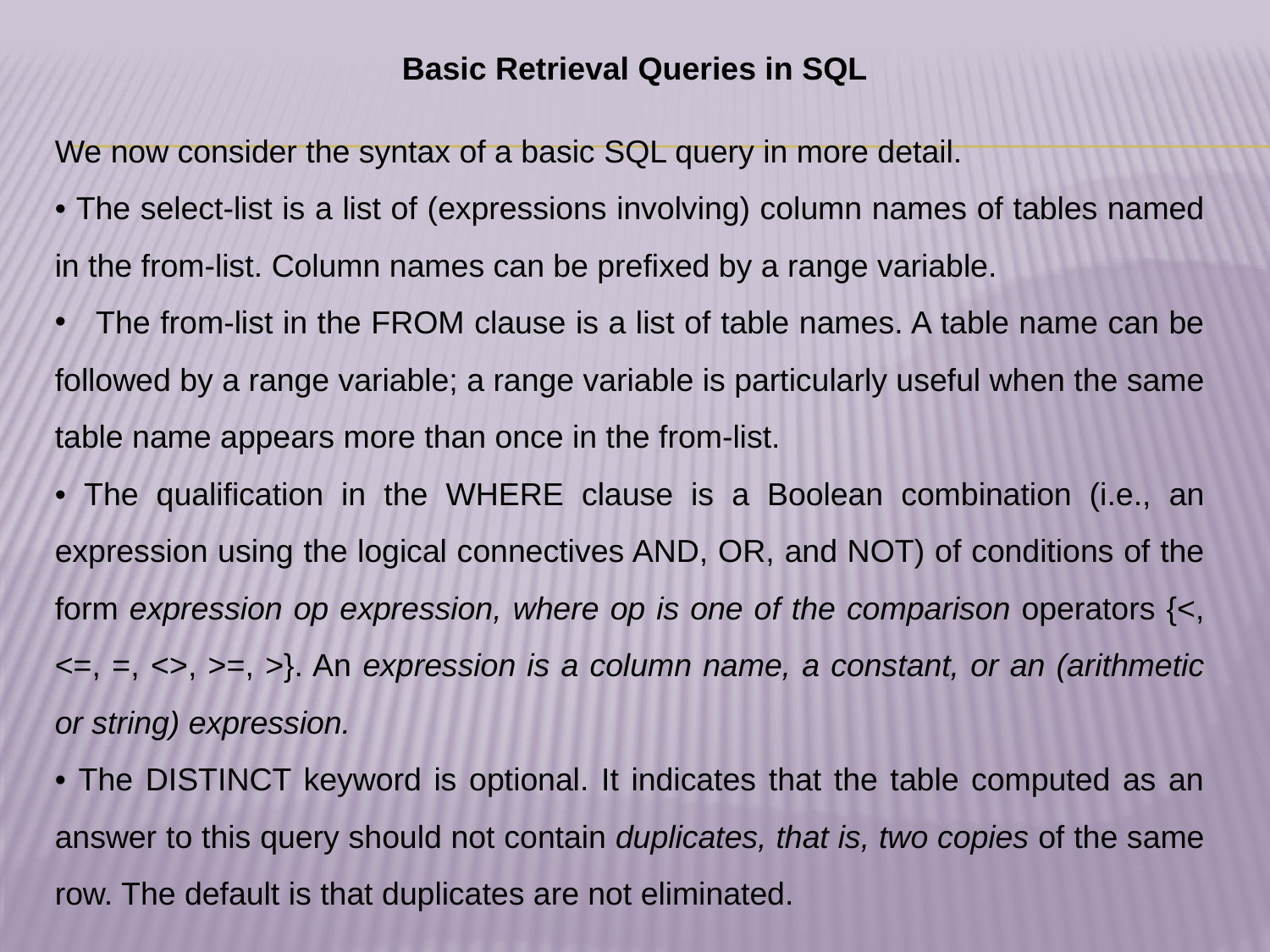

Basic Retrieval Queries in SQL
We now consider the syntax of a basic SQL query in more detail.
• The select-list is a list of (expressions involving) column names of tables named in the from-list. Column names can be prefixed by a range variable.
   The from-list in the FROM clause is a list of table names. A table name can be followed by a range variable; a range variable is particularly useful when the same table name appears more than once in the from-list.
• The qualification in the WHERE clause is a Boolean combination (i.e., an expression using the logical connectives AND, OR, and NOT) of conditions of the form expression op expression, where op is one of the comparison operators {<, <=, =, <>, >=, >}. An expression is a column name, a constant, or an (arithmetic or string) expression.
• The DISTINCT keyword is optional. It indicates that the table computed as an answer to this query should not contain duplicates, that is, two copies of the same row. The default is that duplicates are not eliminated.